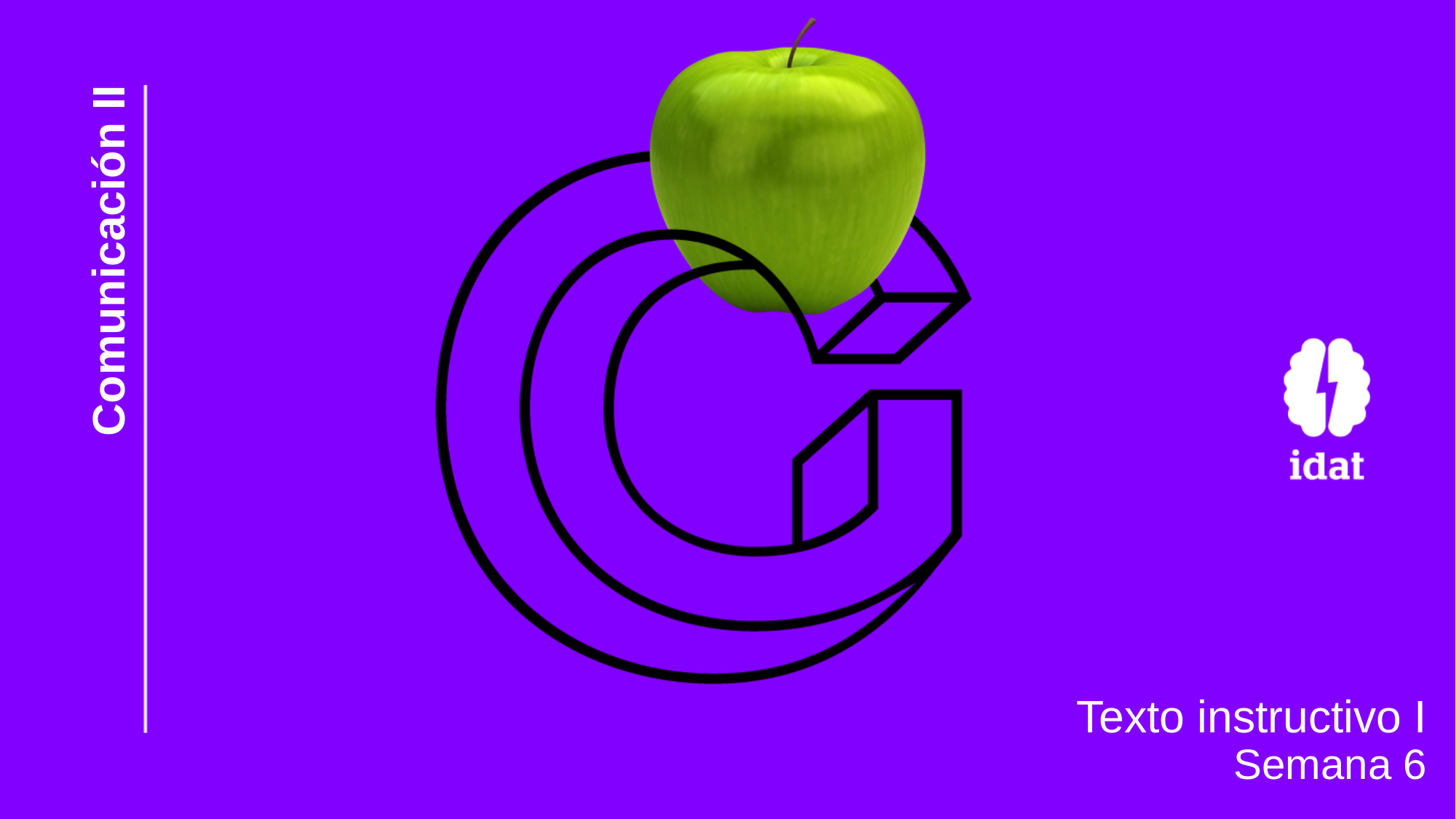

# Comunicación II
Texto instructivo I
Semana 6